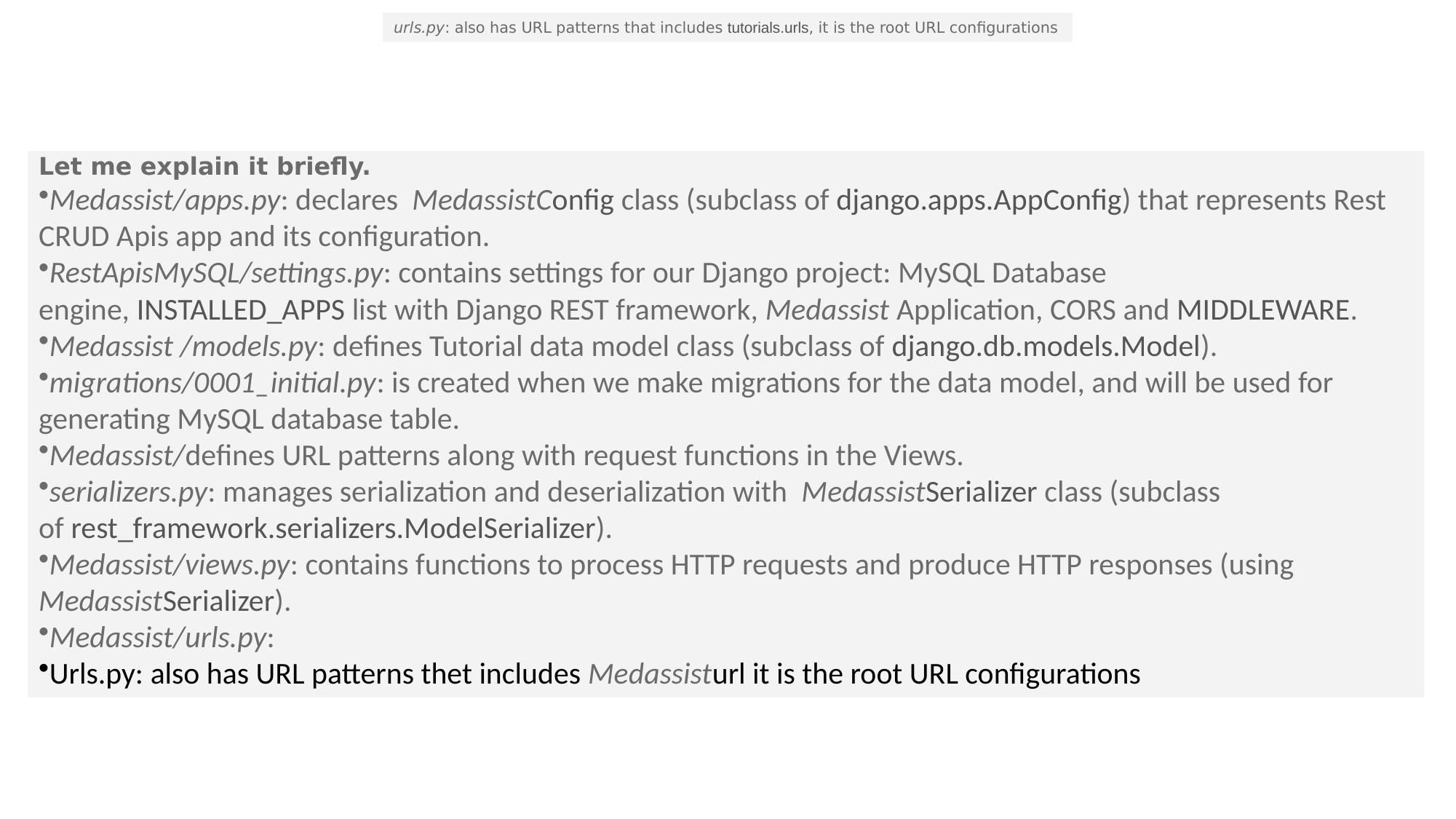

urls.py: also has URL patterns that includes tutorials.urls, it is the root URL configurations
Let me explain it briefly.
Medassist/apps.py: declares  MedassistConfig class (subclass of django.apps.AppConfig) that represents Rest CRUD Apis app and its configuration.
RestApisMySQL/settings.py: contains settings for our Django project: MySQL Database engine, INSTALLED_APPS list with Django REST framework, Medassist Application, CORS and MIDDLEWARE.
Medassist /models.py: defines Tutorial data model class (subclass of django.db.models.Model).
migrations/0001_initial.py: is created when we make migrations for the data model, and will be used for generating MySQL database table.
Medassist/defines URL patterns along with request functions in the Views.
serializers.py: manages serialization and deserialization with  MedassistSerializer class (subclass of rest_framework.serializers.ModelSerializer).
Medassist/views.py: contains functions to process HTTP requests and produce HTTP responses (using  MedassistSerializer).
Medassist/urls.py:
Urls.py: also has URL patterns thet includes Medassisturl it is the root URL configurations